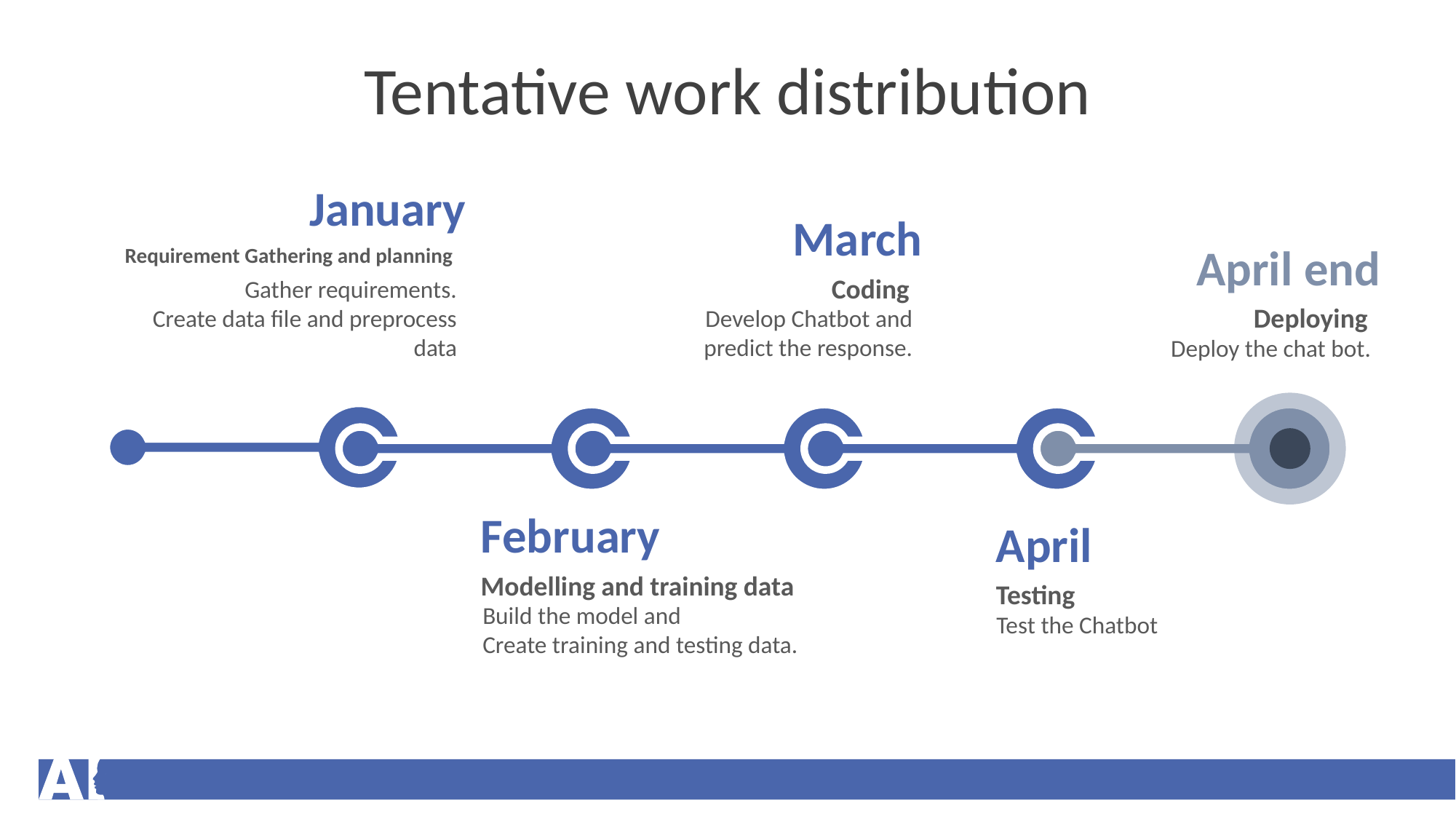

Tentative work distribution
January
Requirement Gathering and planning
Gather requirements.
Create data file and preprocess data
March
Coding
Develop Chatbot and predict the response.
April end
Deploying
Deploy the chat bot.

February
Modelling and training data
Build the model and
Create training and testing data.
April
Testing
Test the Chatbot